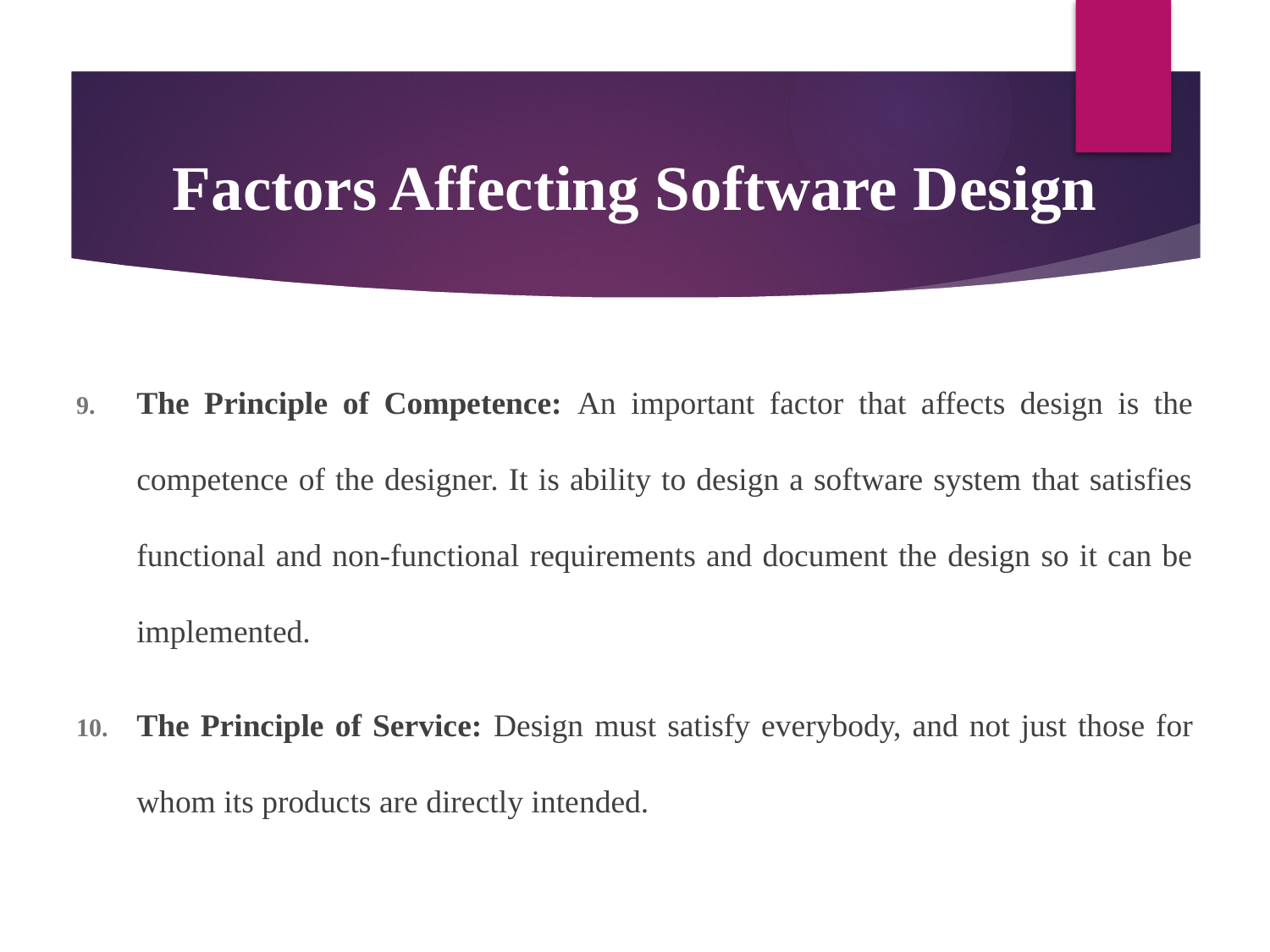

# Factors Affecting Software Design
The Principle of Competence: An important factor that affects design is the competence of the designer. It is ability to design a software system that satisfies functional and non-functional requirements and document the design so it can be implemented.
The Principle of Service: Design must satisfy everybody, and not just those for whom its products are directly intended.